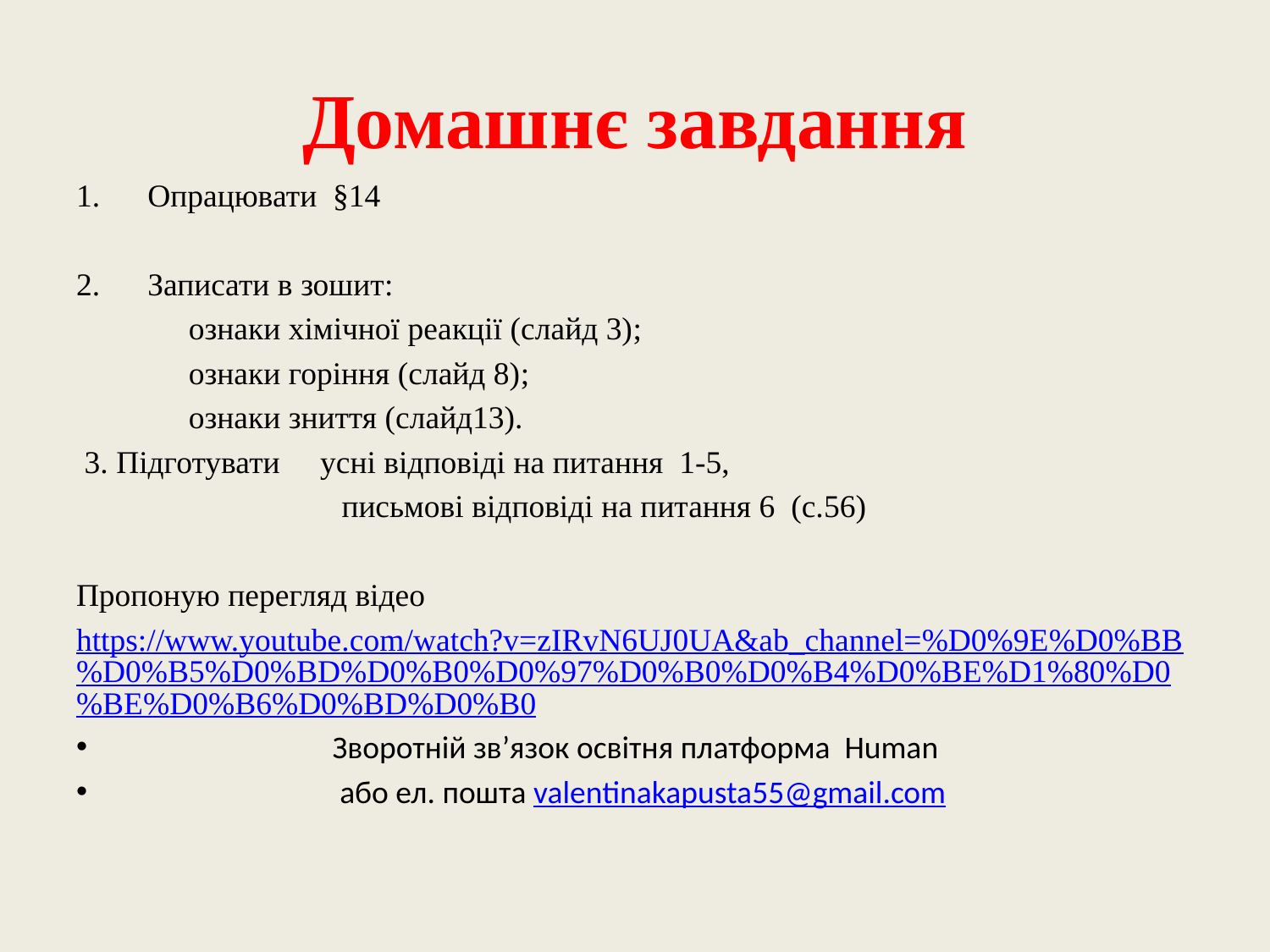

# Домашнє завдання
Опрацювати  §14

Записати в зошит:
              ознаки хімічної реакції (слайд 3);
              ознаки горіння (слайд 8);
              ознаки зниття (слайд13).
 3. Підготувати     усні відповіді на питання  1-5,
                                 письмові відповіді на питання 6  (с.56)

Пропоную перегляд відео
https://www.youtube.com/watch?v=zIRvN6UJ0UA&ab_channel=%D0%9E%D0%BB%D0%B5%D0%BD%D0%B0%D0%97%D0%B0%D0%B4%D0%BE%D1%80%D0%BE%D0%B6%D0%BD%D0%B0
                             Зворотній зв’язок освітня платформа  Human
                              або ел. пошта valentinakapusta55@gmail.com